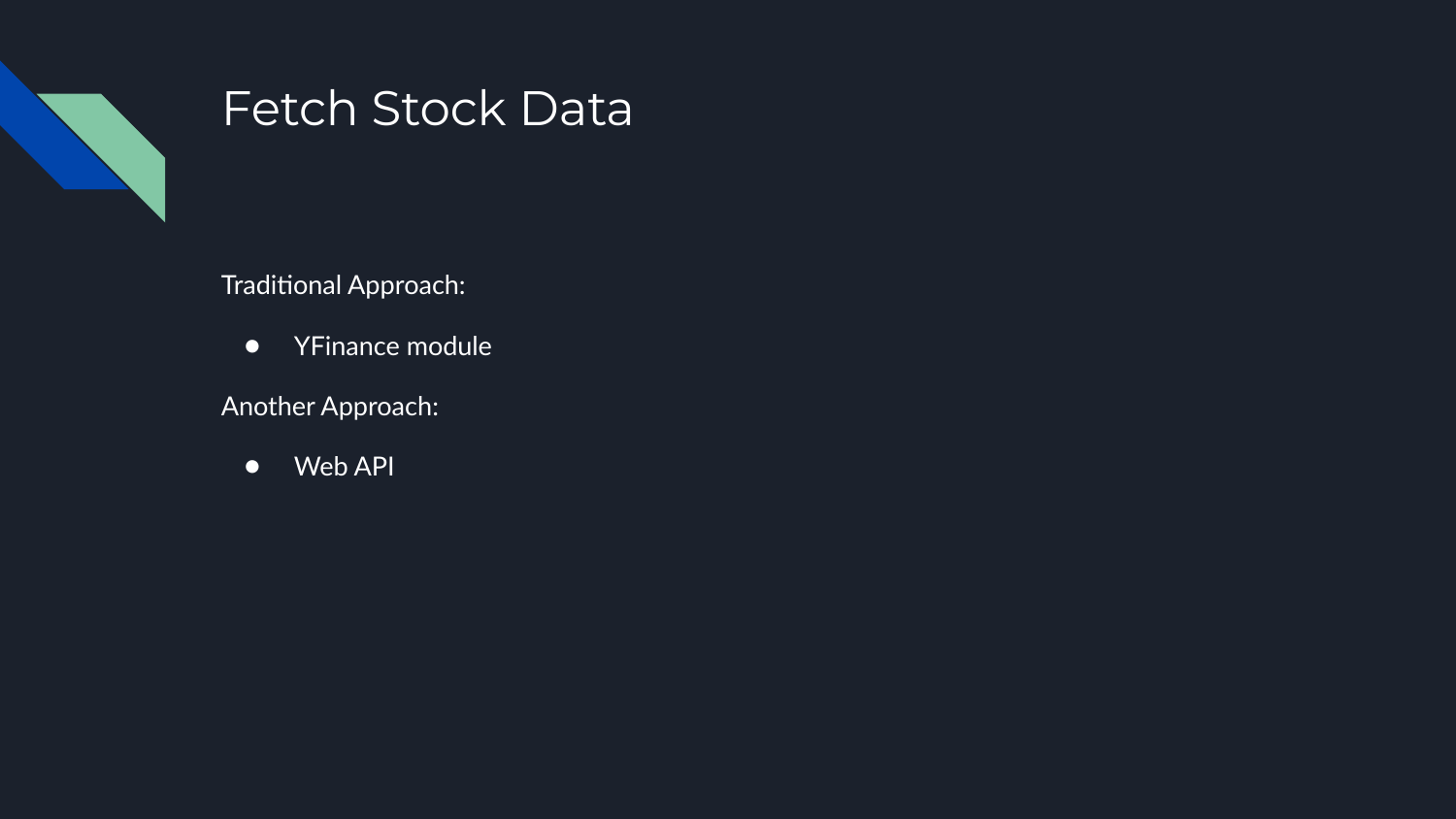

# Fetch Stock Data
Traditional Approach:
YFinance module
Another Approach:
Web API